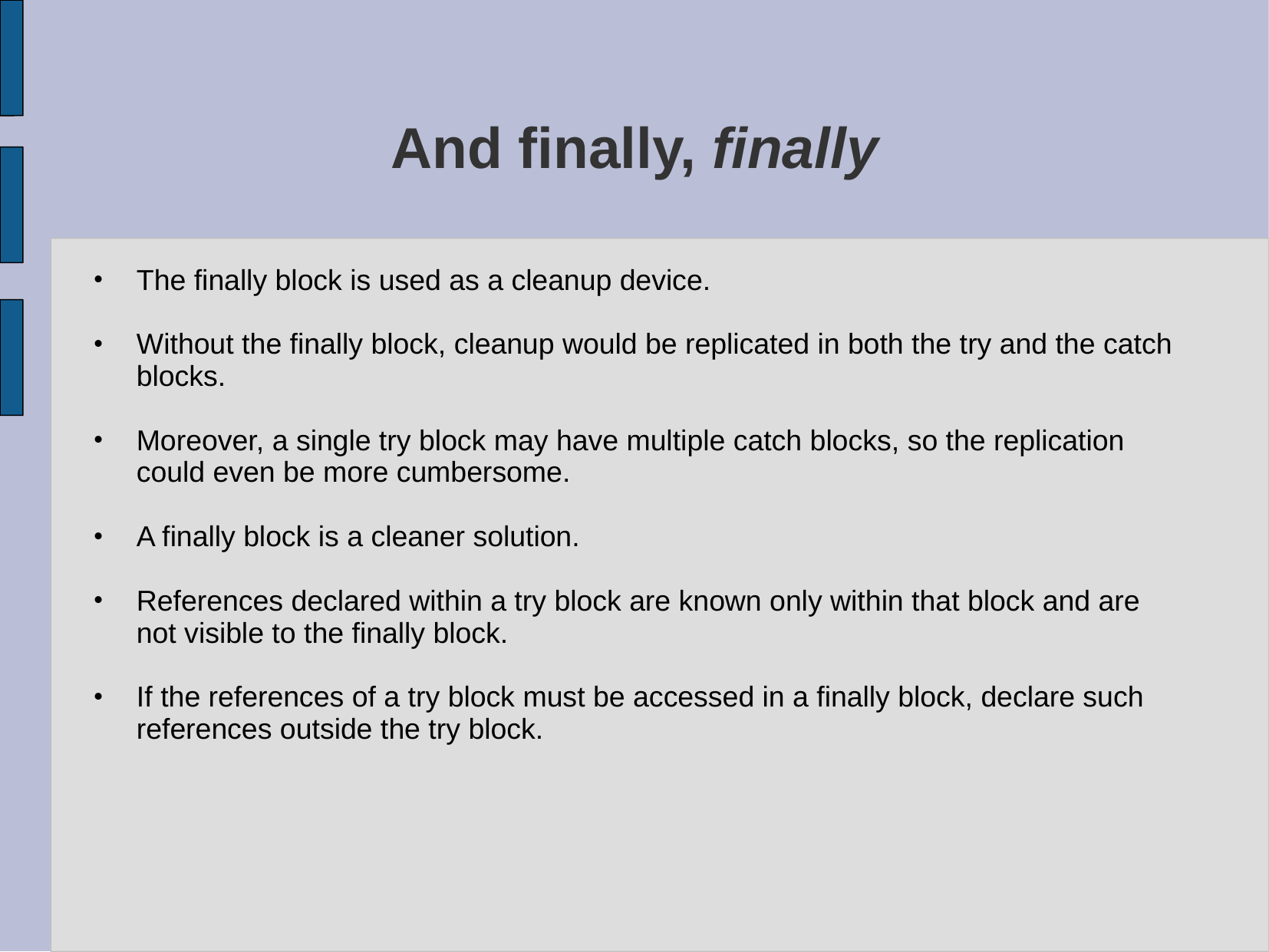

# And finally, finally
The finally block is used as a cleanup device.

Without the finally block, cleanup would be replicated in both the try and the catch blocks.

Moreover, a single try block may have multiple catch blocks, so the replication could even be more cumbersome.

A finally block is a cleaner solution.

References declared within a try block are known only within that block and are not visible to the finally block.

If the references of a try block must be accessed in a finally block, declare such references outside the try block.